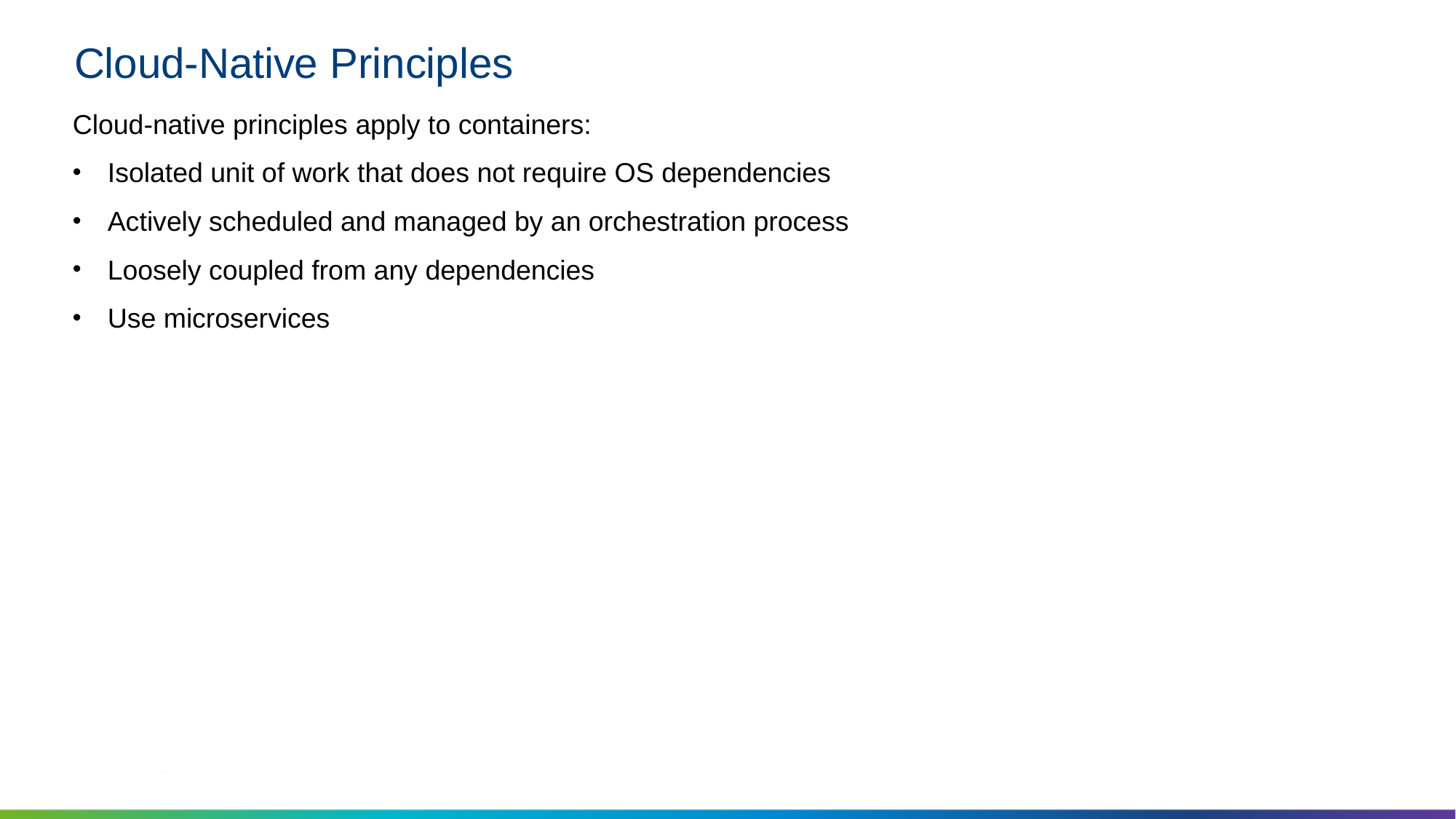

# Cloud-Native Principles
Cloud-native principles apply to containers:
Isolated unit of work that does not require OS dependencies
Actively scheduled and managed by an orchestration process
Loosely coupled from any dependencies
Use microservices